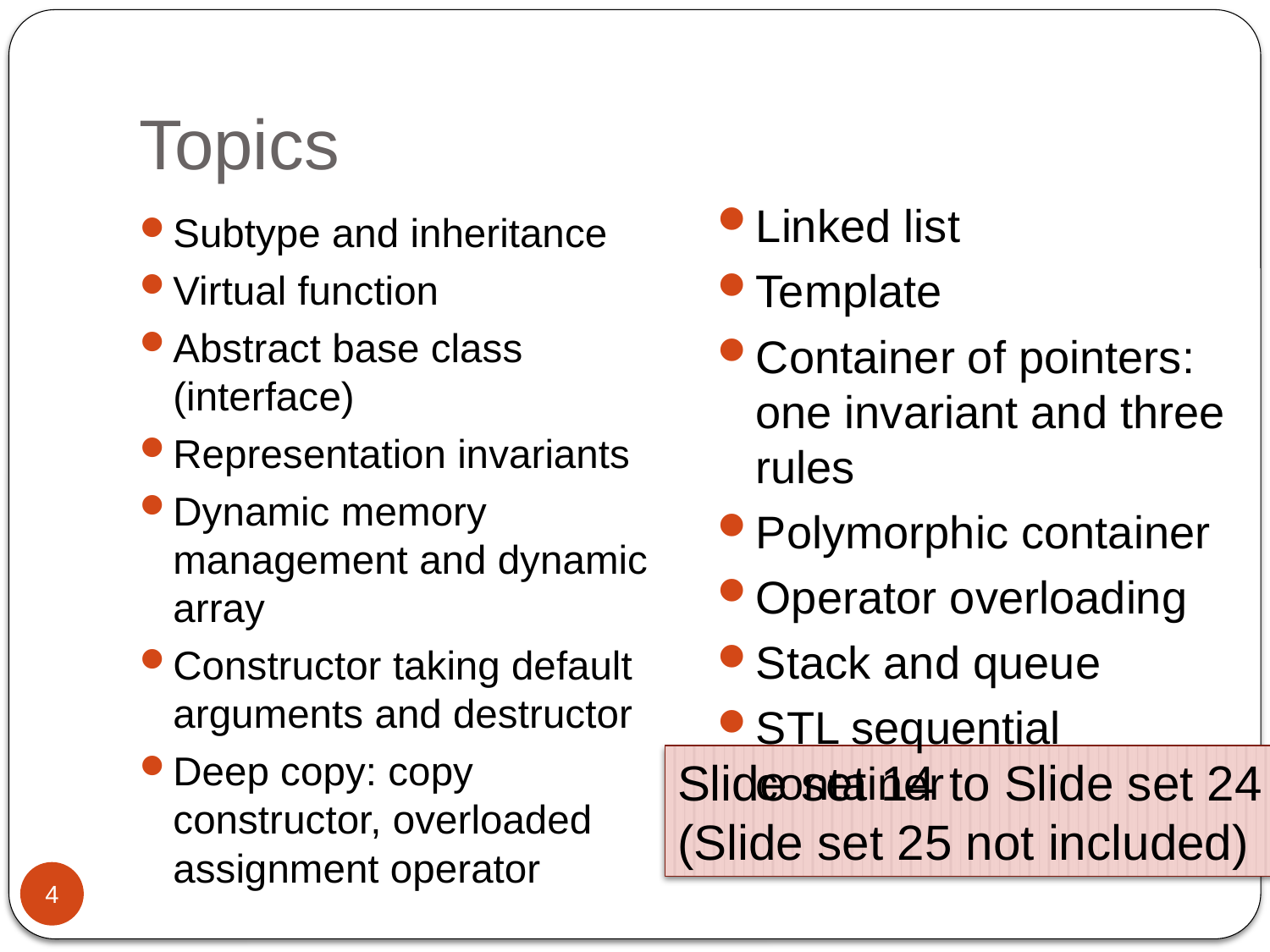

# Topics
Linked list
Template
Container of pointers: one invariant and three rules
Polymorphic container
Operator overloading
Stack and queue
STL sequential container
Subtype and inheritance
Virtual function
Abstract base class (interface)
Representation invariants
Dynamic memory management and dynamic array
Constructor taking default arguments and destructor
Deep copy: copy constructor, overloaded assignment operator
Slide set 14 to Slide set 24
(Slide set 25 not included)
4